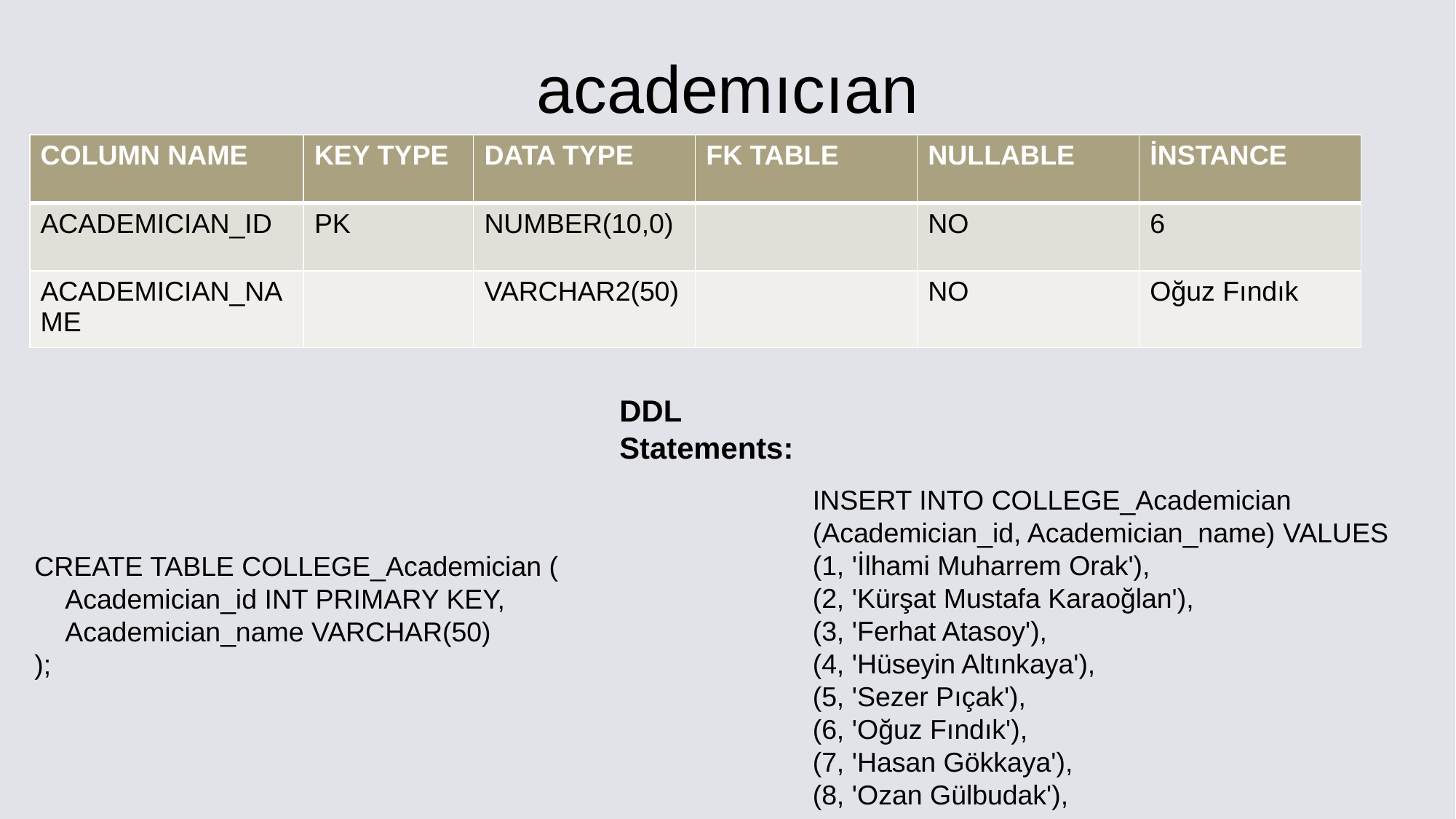

# academıcıan
| COLUMN NAME | KEY TYPE | DATA TYPE | FK TABLE | NULLABLE | İNSTANCE |
| --- | --- | --- | --- | --- | --- |
| ACADEMICIAN\_ID | PK | NUMBER(10,0) |  | NO | 6 |
| ACADEMICIAN\_NAME |  | VARCHAR2(50) |  | NO | Oğuz Fındık |
DDL Statements:

INSERT INTO COLLEGE_Academician (Academician_id, Academician_name) VALUES
(1, 'İlhami Muharrem Orak'),
(2, 'Kürşat Mustafa Karaoğlan'),
(3, 'Ferhat Atasoy'),
(4, 'Hüseyin Altınkaya'),
(5, 'Sezer Pıçak'),
(6, 'Oğuz Fındık'),
(7, 'Hasan Gökkaya'),
(8, 'Ozan Gülbudak'),
CREATE TABLE COLLEGE_Academician (
    Academician_id INT PRIMARY KEY,
    Academician_name VARCHAR(50)
);